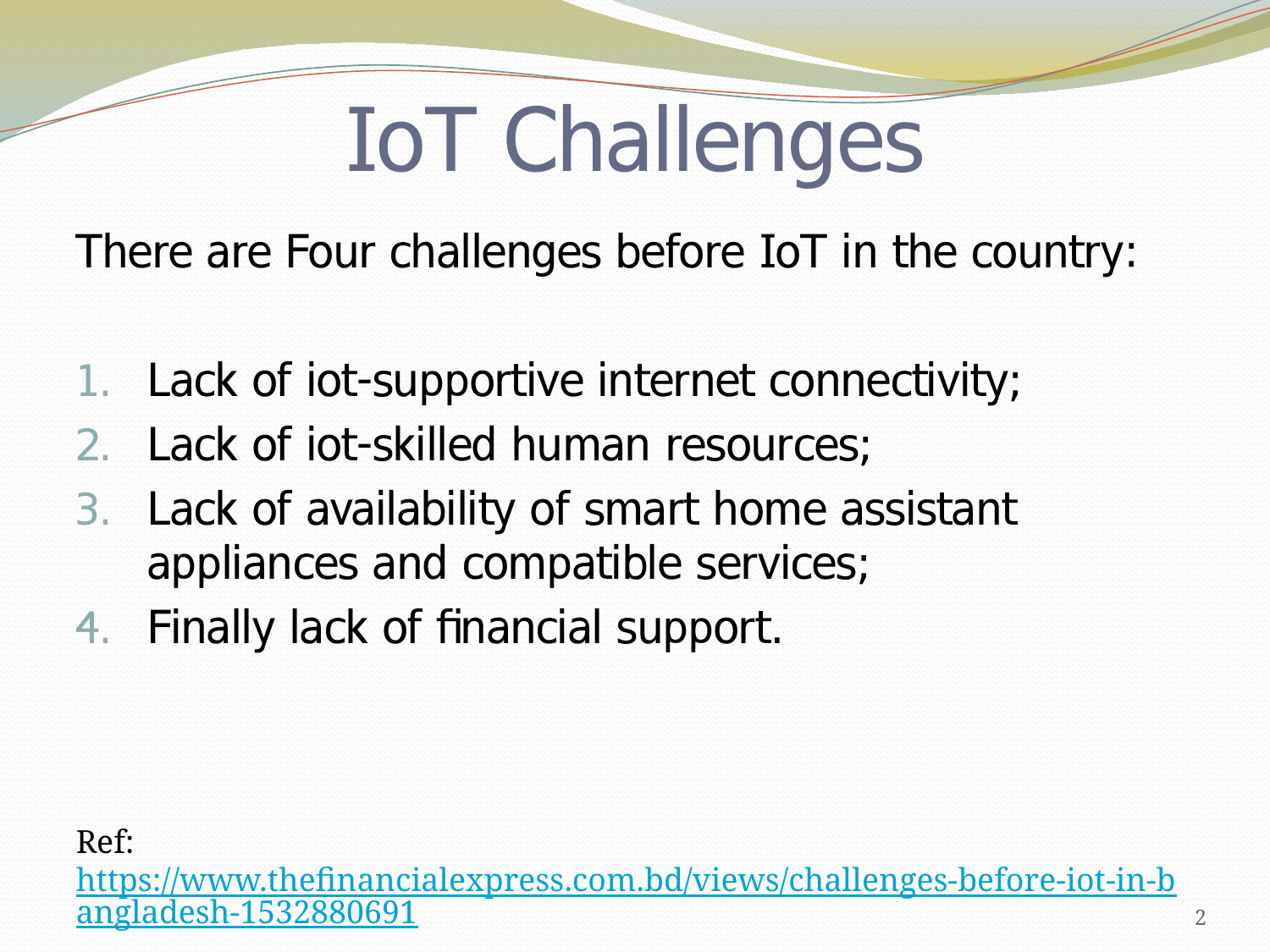

# IoT Challenges
There are Four challenges before IoT in the country:

Lack of iot-supportive internet connectivity;
Lack of iot-skilled human resources;
Lack of availability of smart home assistant appliances and compatible services;
Finally lack of financial support.
Ref: https://www.thefinancialexpress.com.bd/views/challenges-before-iot-in-bangladesh-1532880691
2